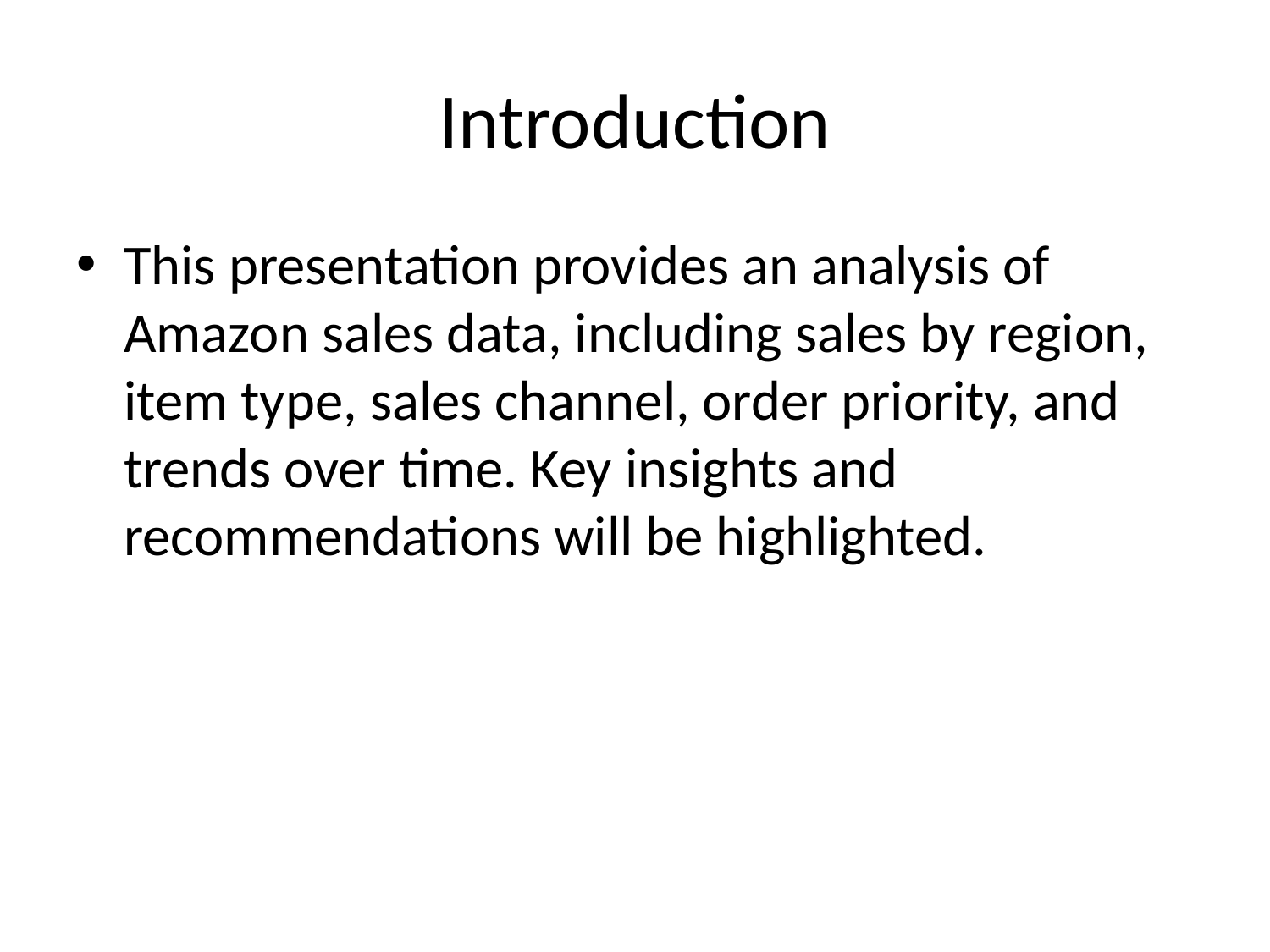

# Introduction
This presentation provides an analysis of Amazon sales data, including sales by region, item type, sales channel, order priority, and trends over time. Key insights and recommendations will be highlighted.